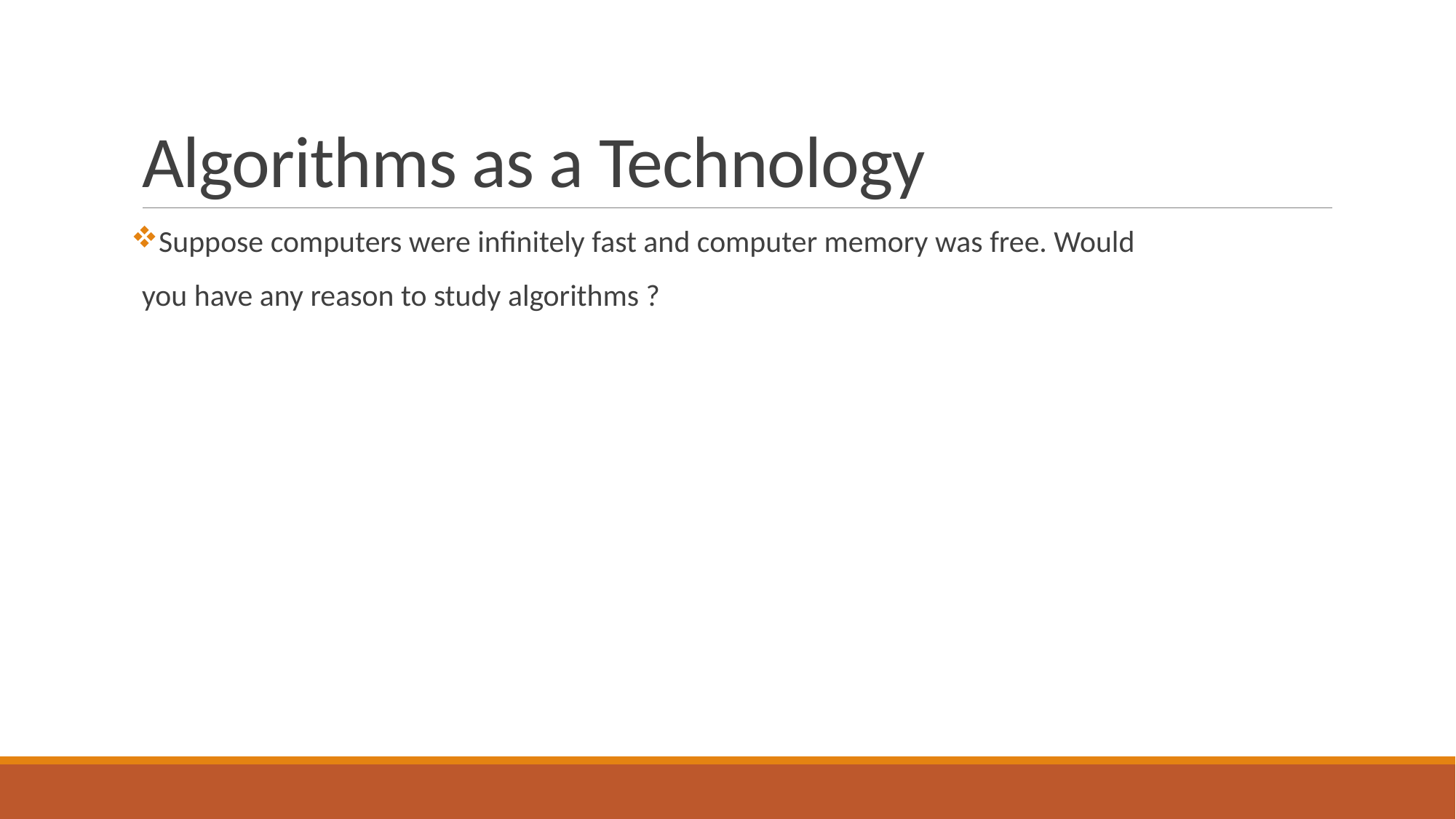

# Algorithms as a Technology
Suppose computers were infinitely fast and computer memory was free. Would
you have any reason to study algorithms ?